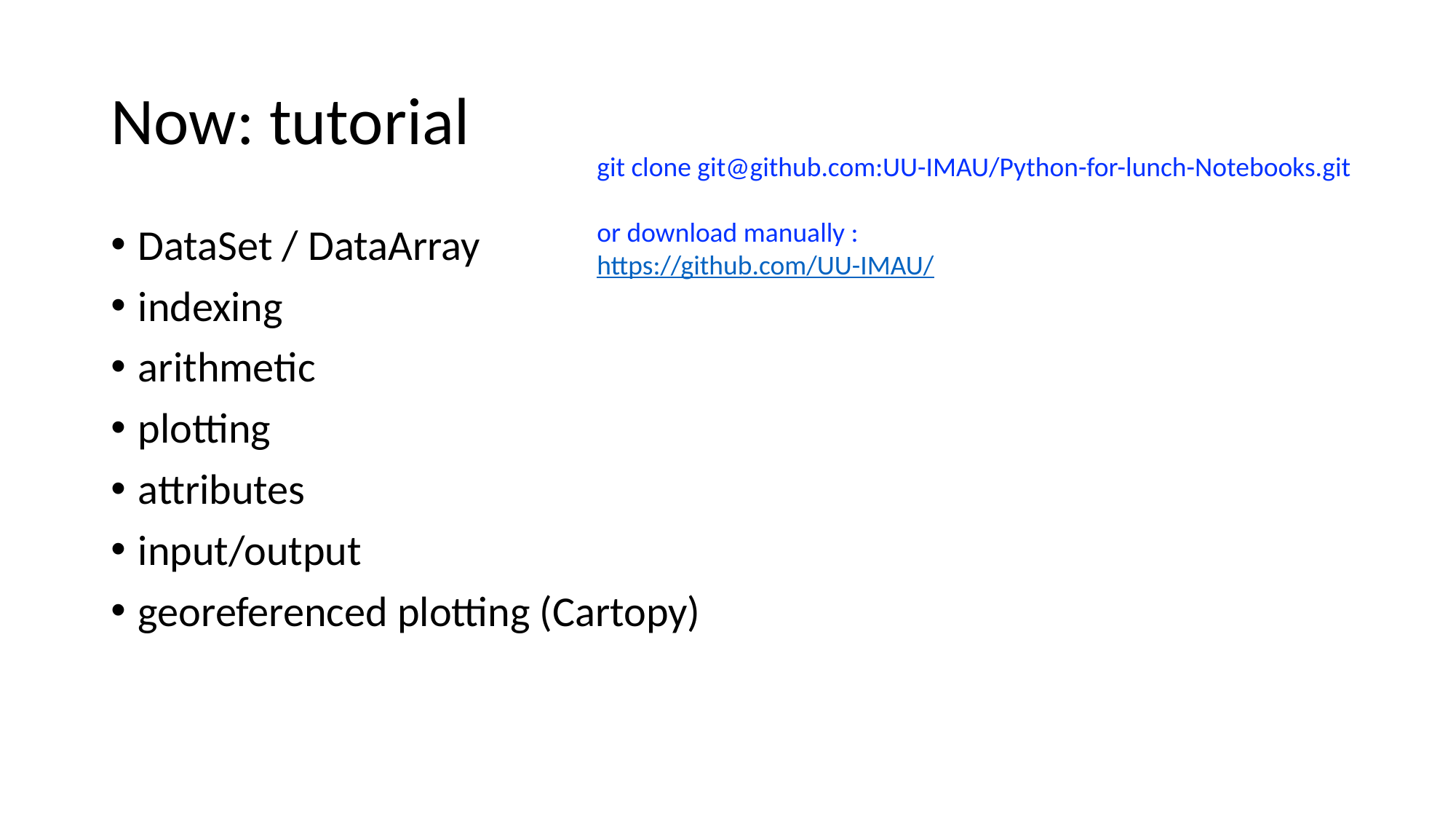

# Now: tutorial
git clone git@github.com:UU-IMAU/Python-for-lunch-Notebooks.git

or download manually :
https://github.com/UU-IMAU/
DataSet / DataArray
indexing
arithmetic
plotting
attributes
input/output
georeferenced plotting (Cartopy)